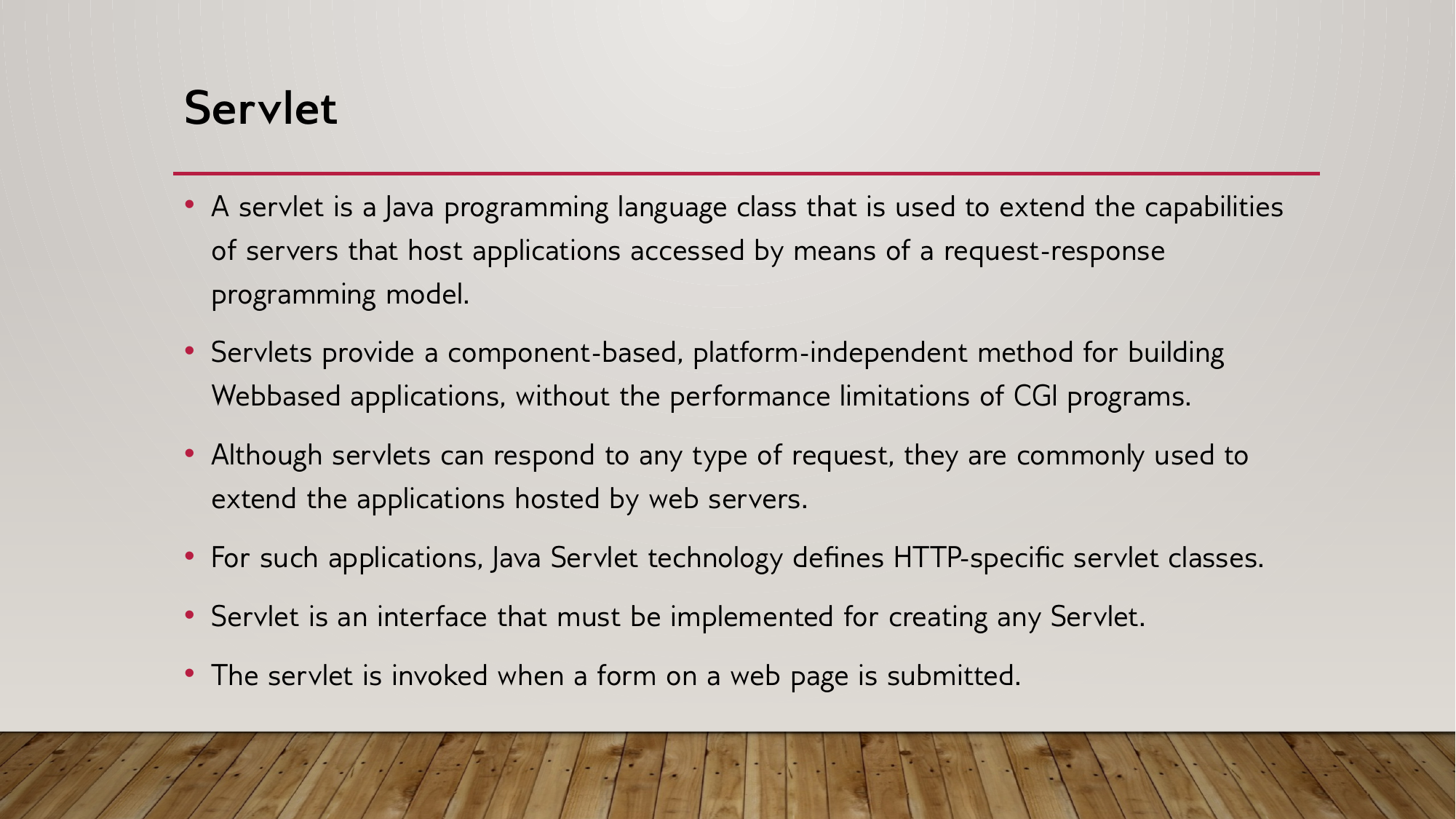

# Servlet
A servlet is a Java programming language class that is used to extend the capabilities of servers that host applications accessed by means of a request-response programming model.
Servlets provide a component-based, platform-independent method for building Webbased applications, without the performance limitations of CGI programs.
Although servlets can respond to any type of request, they are commonly used to extend the applications hosted by web servers.
For such applications, Java Servlet technology defines HTTP-specific servlet classes.
Servlet is an interface that must be implemented for creating any Servlet.
The servlet is invoked when a form on a web page is submitted.